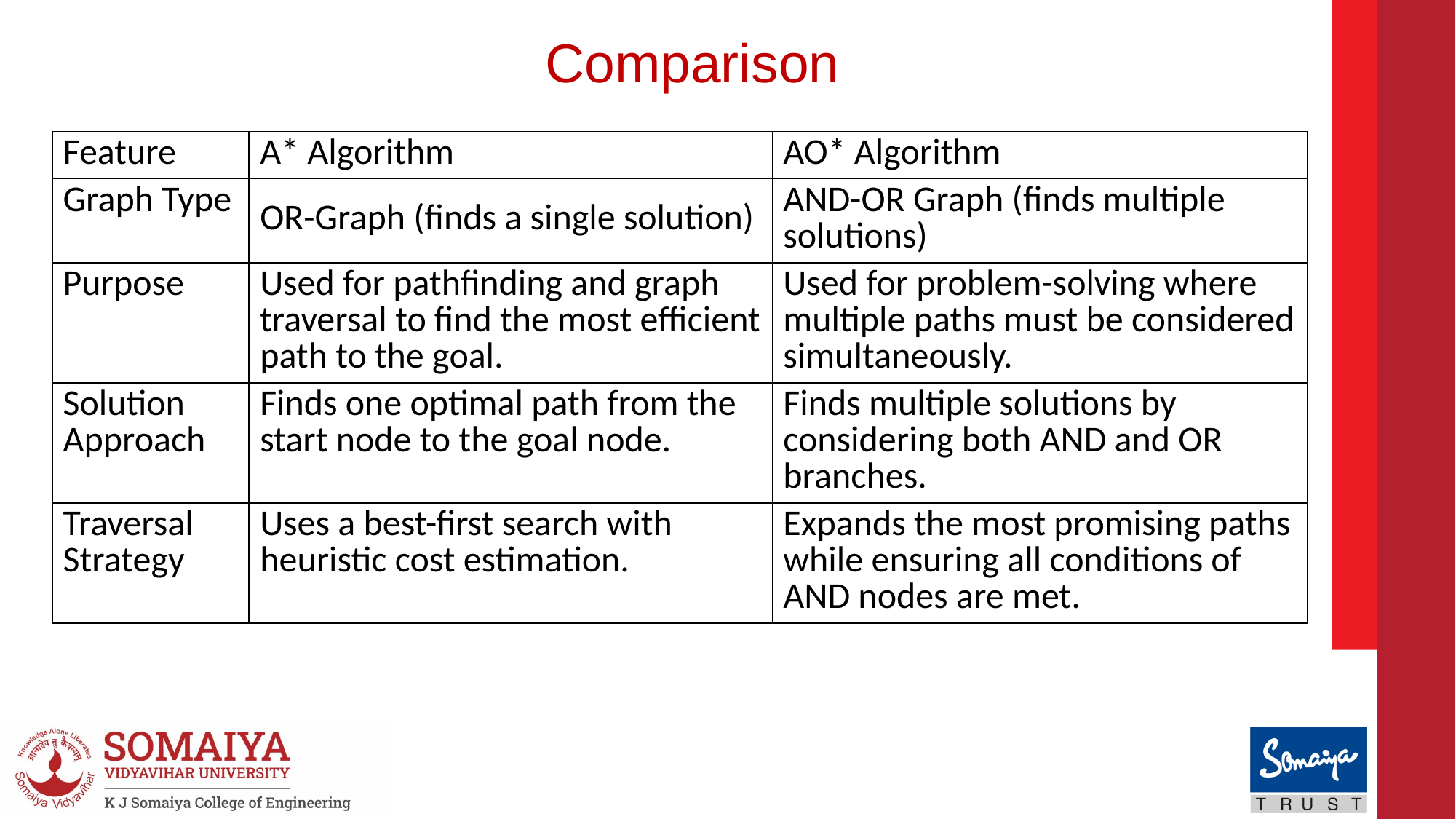

# Comparison
| Feature | A\* Algorithm | AO\* Algorithm |
| --- | --- | --- |
| Graph Type | OR-Graph (finds a single solution) | AND-OR Graph (finds multiple solutions) |
| Purpose | Used for pathfinding and graph traversal to find the most efficient path to the goal. | Used for problem-solving where multiple paths must be considered simultaneously. |
| Solution Approach | Finds one optimal path from the start node to the goal node. | Finds multiple solutions by considering both AND and OR branches. |
| Traversal Strategy | Uses a best-first search with heuristic cost estimation. | Expands the most promising paths while ensuring all conditions of AND nodes are met. |